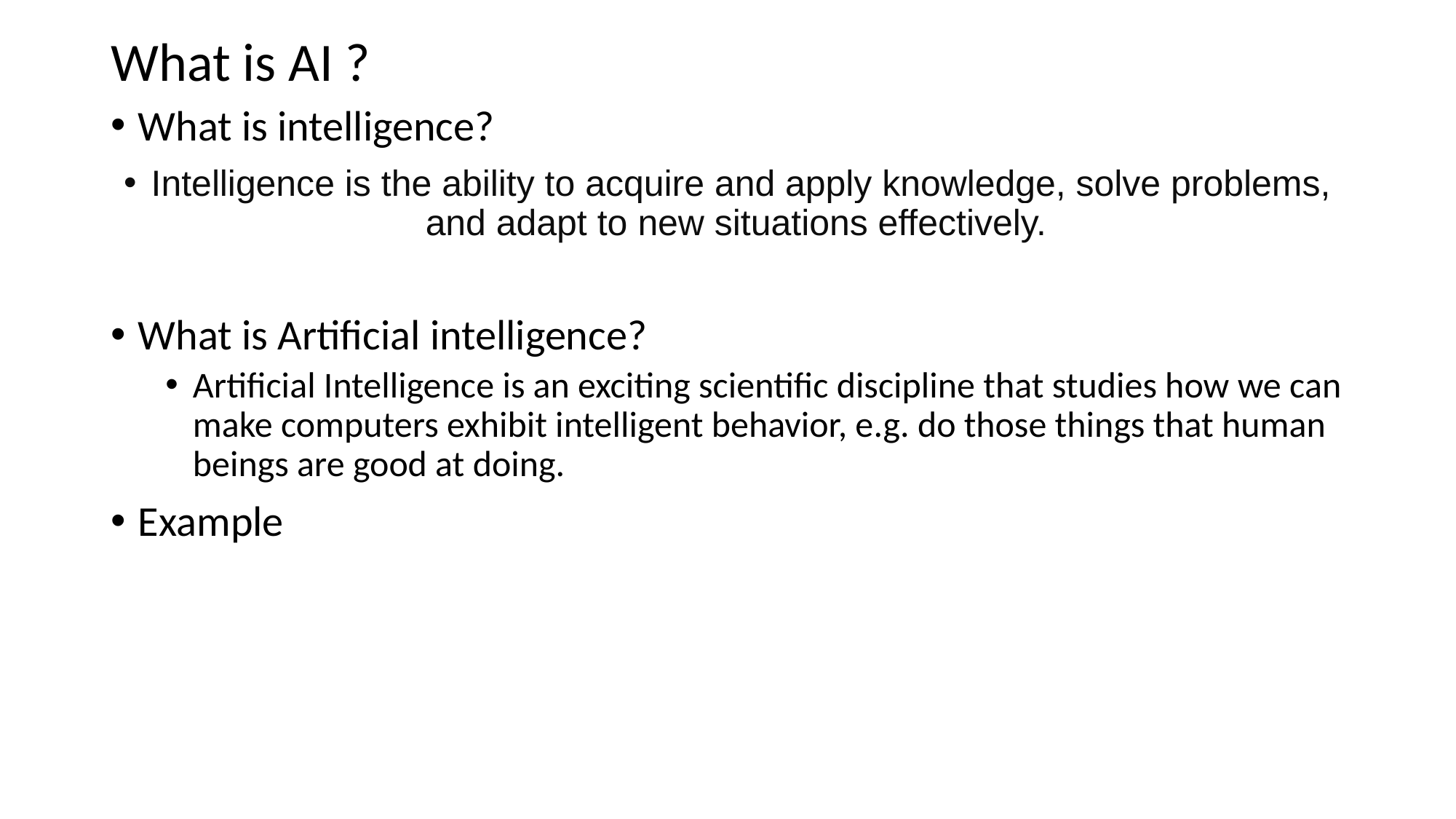

# What is AI ?
What is intelligence?
Intelligence is the ability to acquire and apply knowledge, solve problems, and adapt to new situations effectively.

What is Artificial intelligence?
Artificial Intelligence is an exciting scientific discipline that studies how we can make computers exhibit intelligent behavior, e.g. do those things that human beings are good at doing.
Example